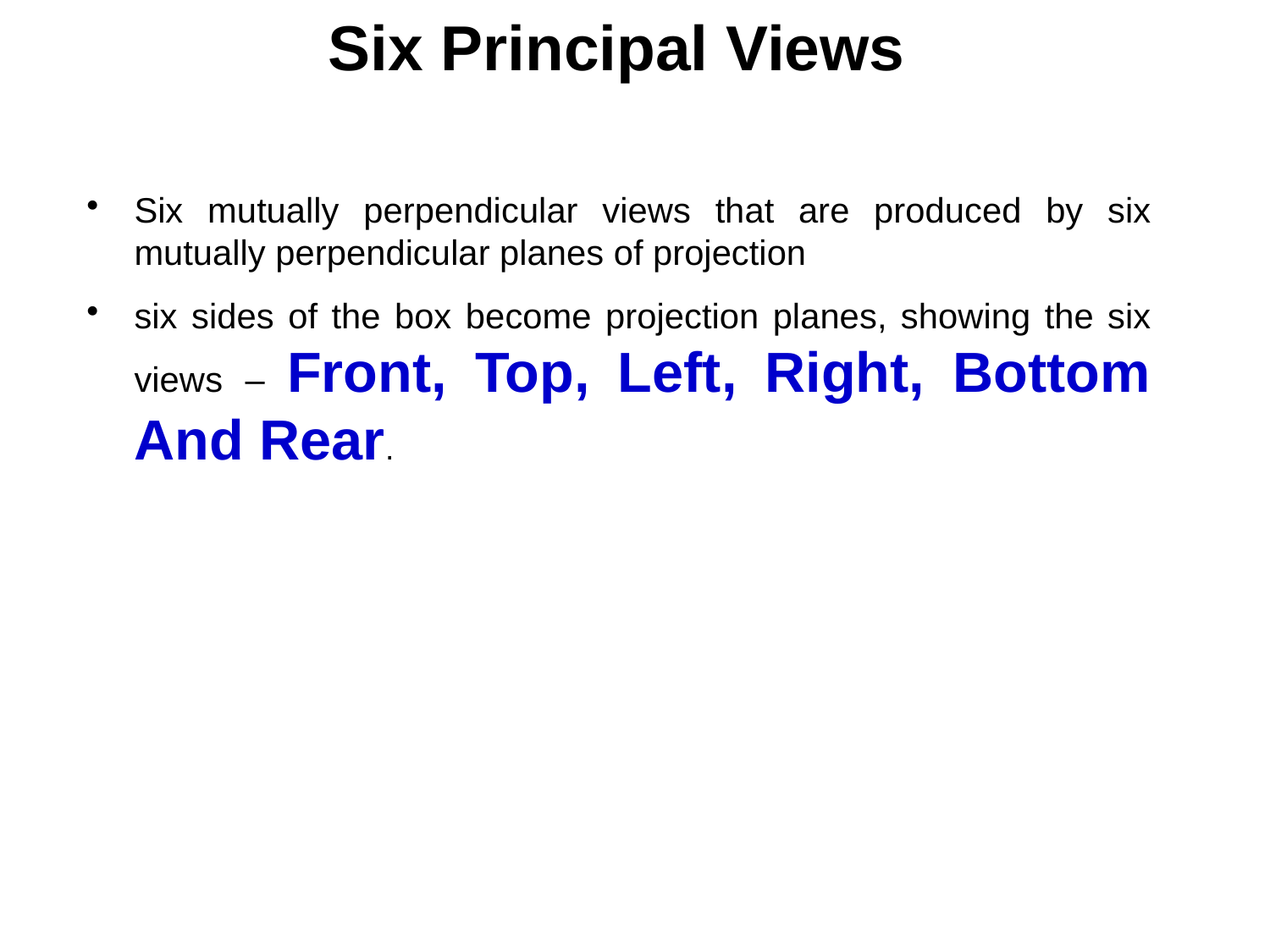

Six Principal Views
Six mutually perpendicular views that are produced by six mutually perpendicular planes of projection
six sides of the box become projection planes, showing the six views – Front, Top, Left, Right, Bottom And Rear.